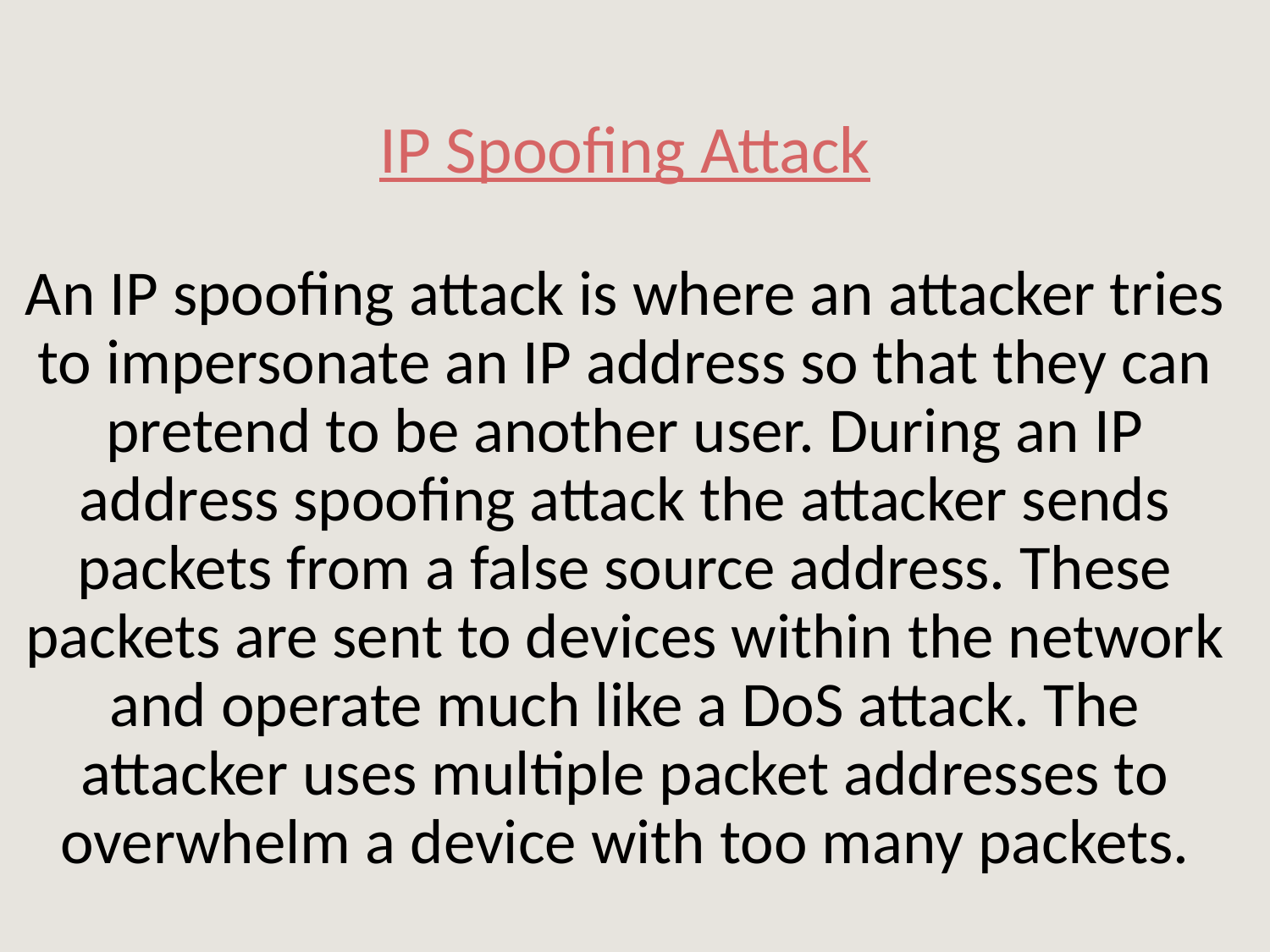

# IP Spoofing Attack An IP spoofing attack is where an attacker tries to impersonate an IP address so that they can pretend to be another user. During an IP address spoofing attack the attacker sends packets from a false source address. These packets are sent to devices within the network and operate much like a DoS attack. The attacker uses multiple packet addresses to overwhelm a device with too many packets.